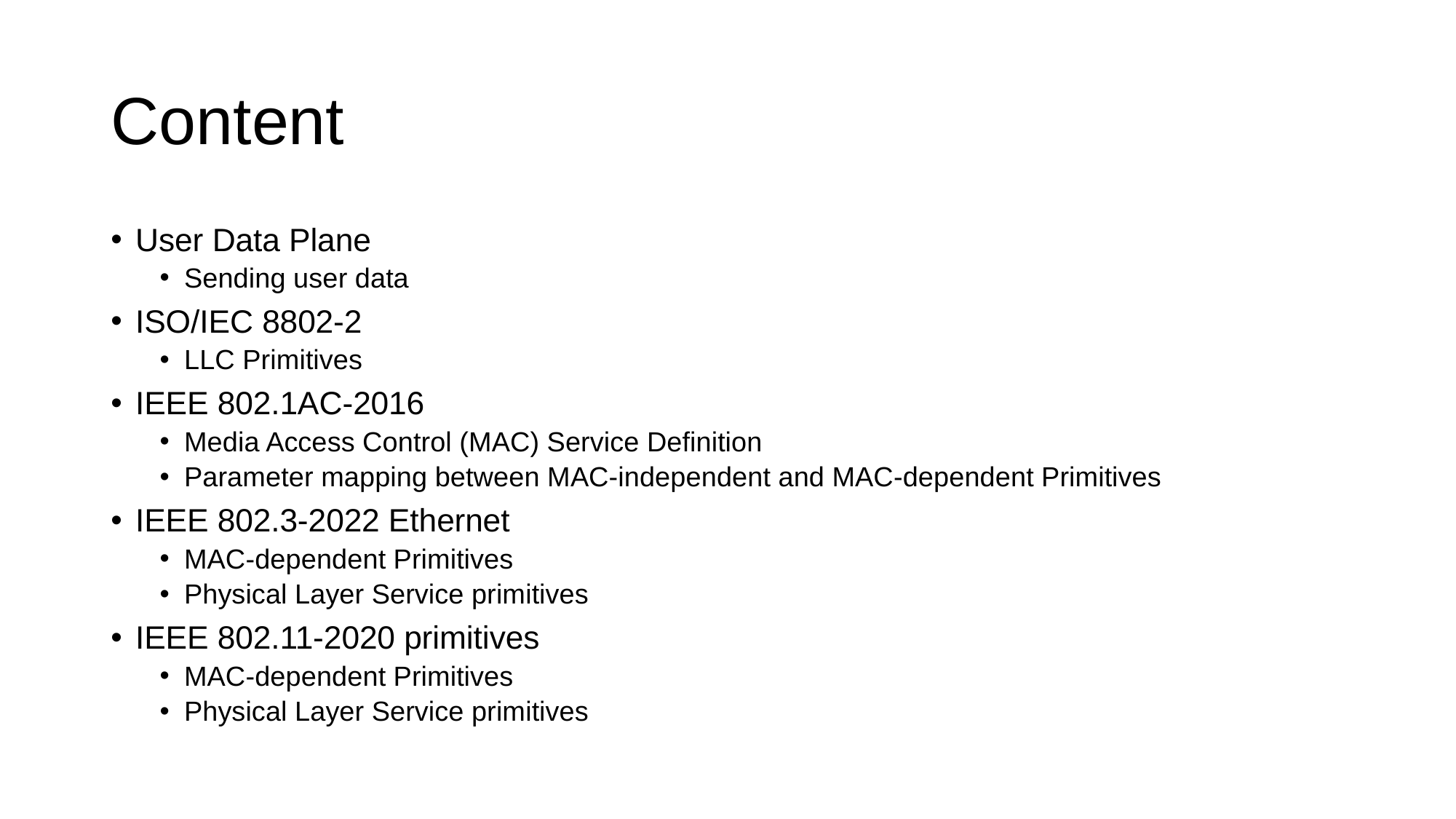

# Content
User Data Plane
Sending user data
ISO/IEC 8802-2
LLC Primitives
IEEE 802.1AC-2016
Media Access Control (MAC) Service Definition
Parameter mapping between MAC-independent and MAC-dependent Primitives
IEEE 802.3-2022 Ethernet
MAC-dependent Primitives
Physical Layer Service primitives
IEEE 802.11-2020 primitives
MAC-dependent Primitives
Physical Layer Service primitives